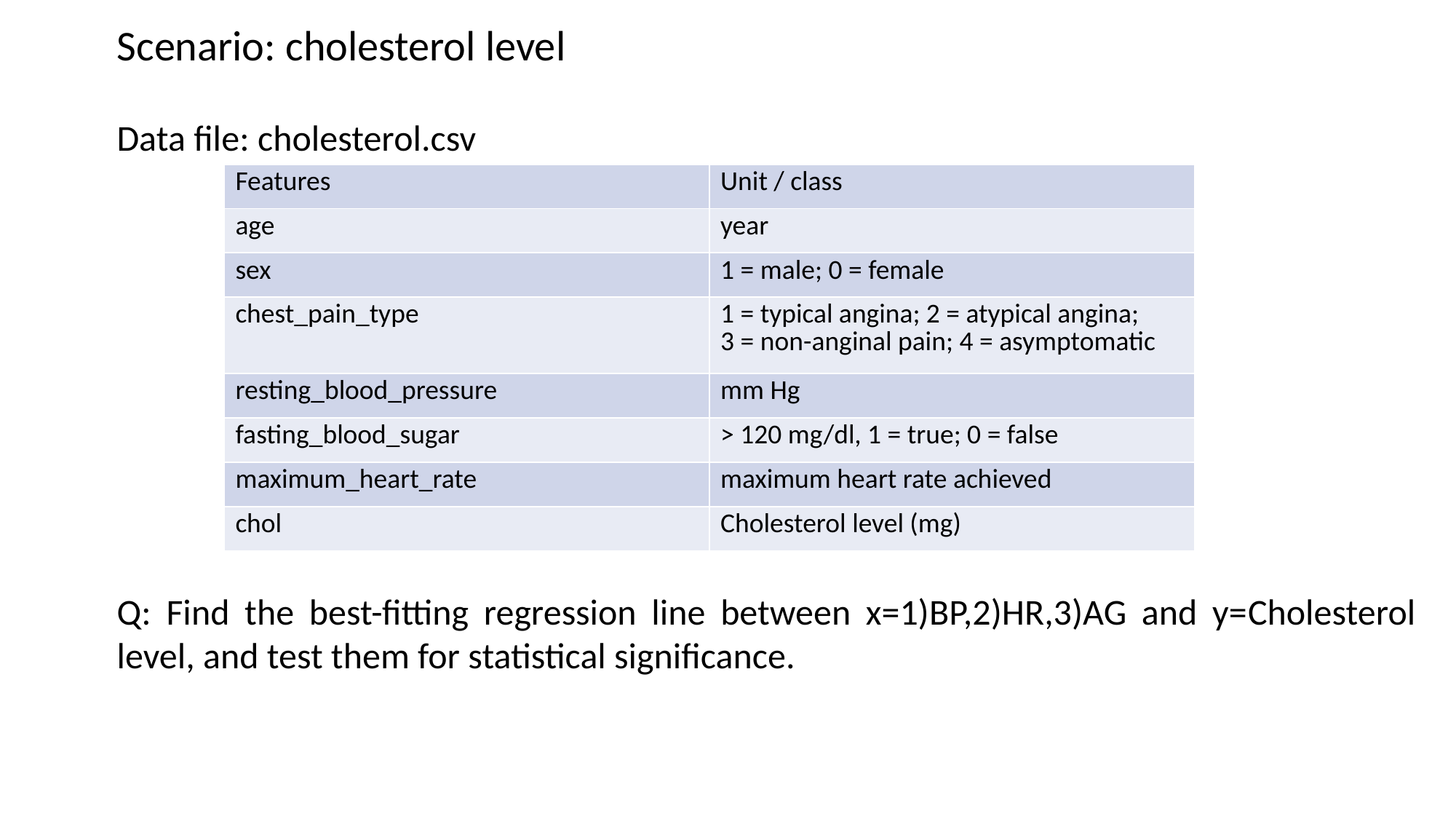

Scenario: cholesterol level
Data file: cholesterol.csv
| Features | Unit / class |
| --- | --- |
| age | year |
| sex | 1 = male; 0 = female |
| chest\_pain\_type | 1 = typical angina; 2 = atypical angina; 3 = non-anginal pain; 4 = asymptomatic |
| resting\_blood\_pressure | mm Hg |
| fasting\_blood\_sugar | > 120 mg/dl, 1 = true; 0 = false |
| maximum\_heart\_rate | maximum heart rate achieved |
| chol | Cholesterol level (mg) |
Q: Find the best-fitting regression line between x=1)BP,2)HR,3)AG and y=Cholesterol level, and test them for statistical significance.